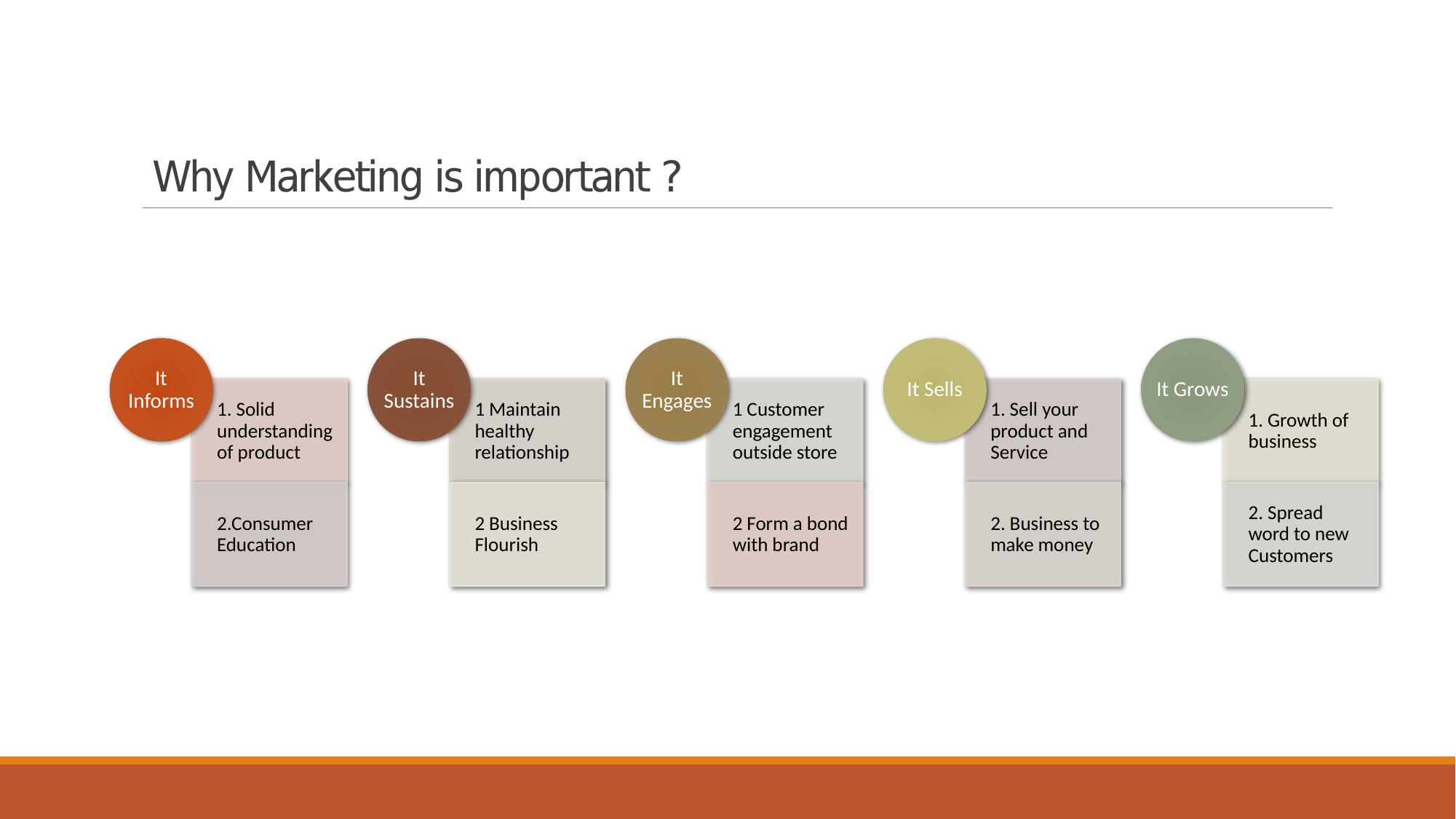

1. Solid understanding of product
2.Consumer Education
It Informs
1 Maintain healthy relationship
2 Business Flourish
It Sustains
1 Customer engagement outside store
2 Form a bond with brand
It Engages
1. Sell your product and Service
2. Business to make money
It Sells
1. Growth of business
2. Spread word to new Customers
It Grows
# Why Marketing is important ?